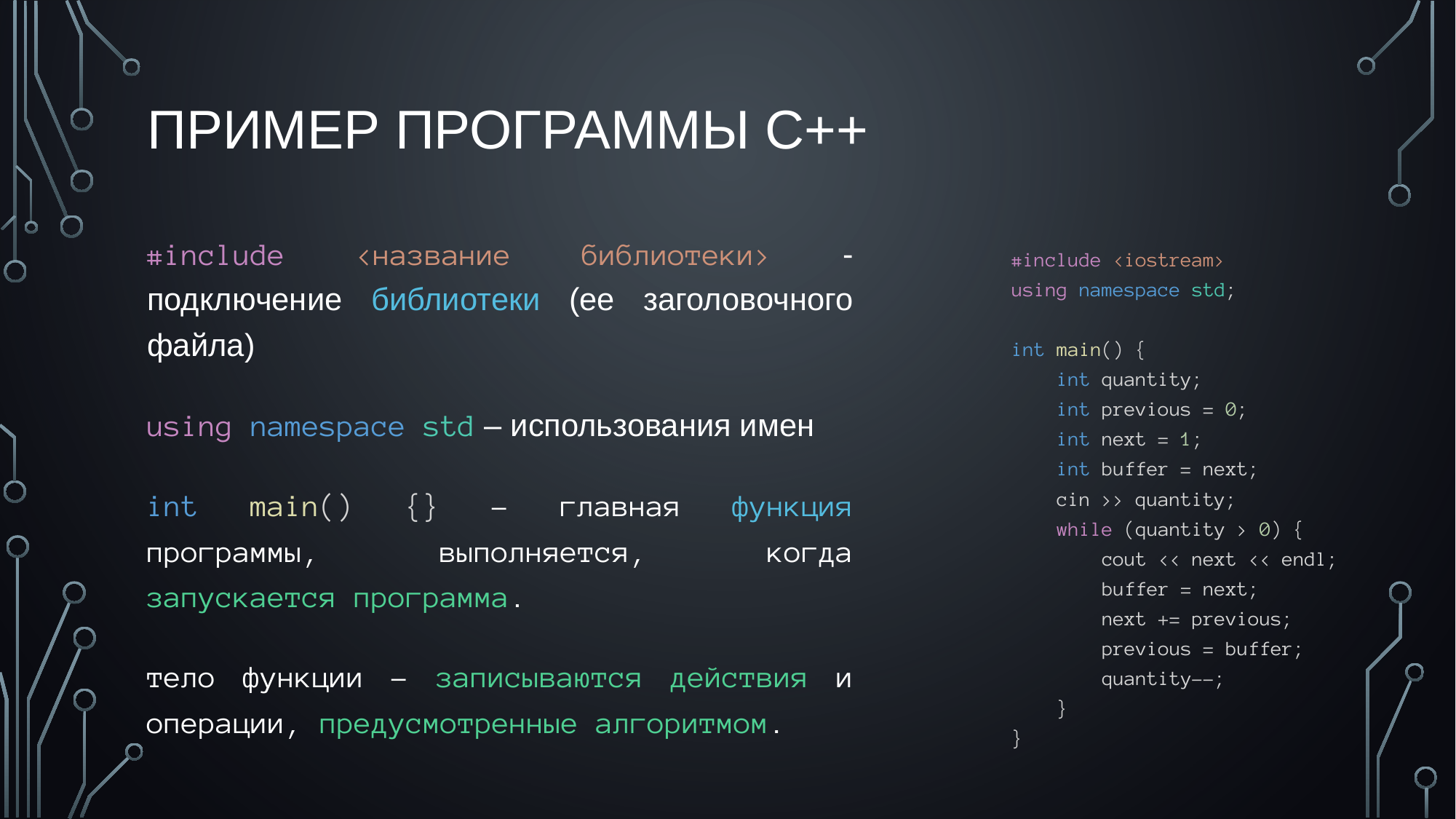

# Пример программы С++
#include <название библиотеки> - подключение библиотеки (ее заголовочного файла)
using namespace std – использования имен
int main() {} - главная функция программы, выполняется, когда запускается программа.
тело функции - записываются действия и операции, предусмотренные алгоритмом.

#include <iostream>
using namespace std;
int main() {
    int quantity;
    int previous = 0;
    int next = 1;
    int buffer = next;
    cin >> quantity;
    while (quantity > 0) {
        cout << next << endl;
        buffer = next;
        next += previous;
        previous = buffer;
        quantity--;
    }
}